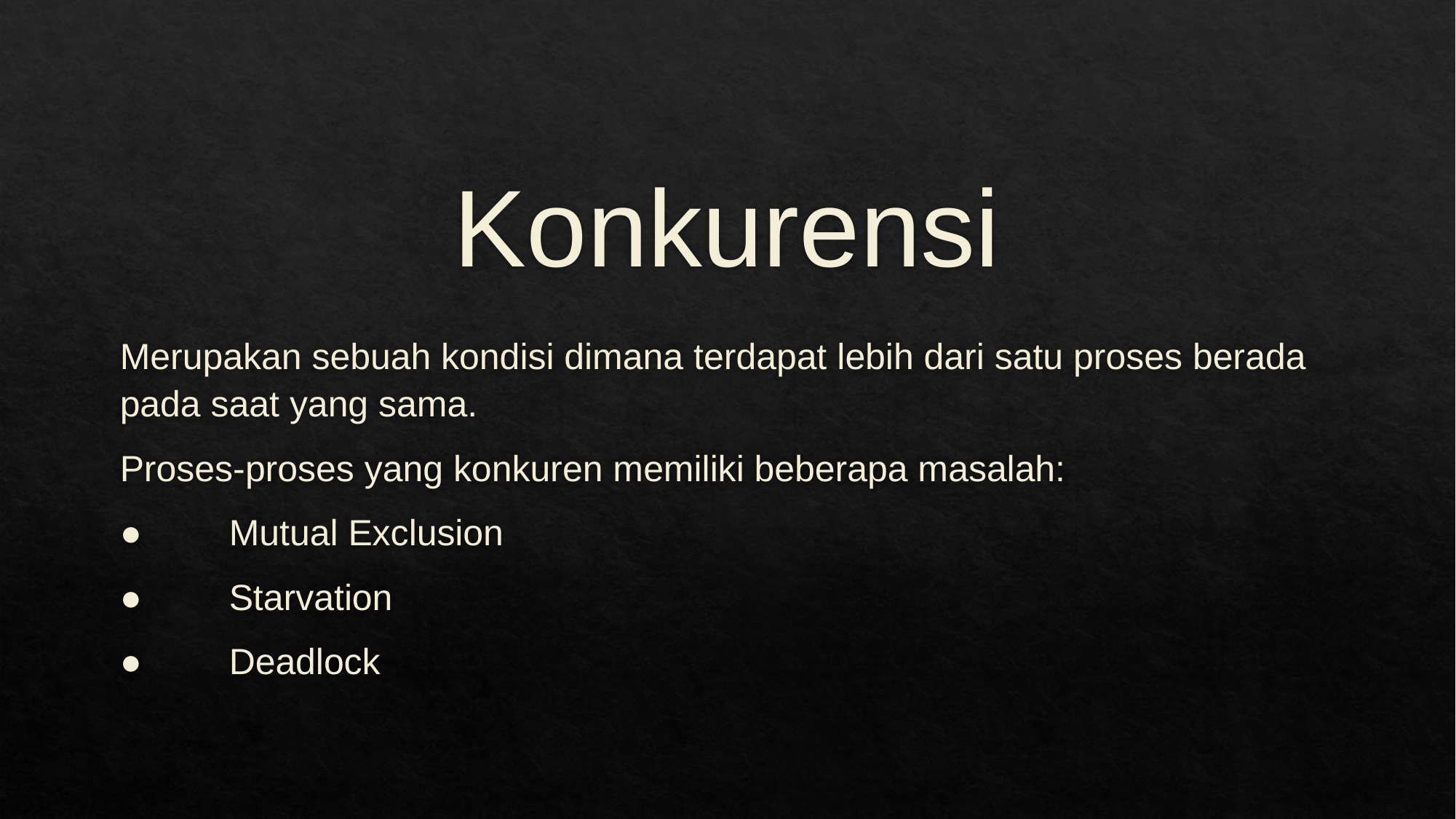

# Konkurensi
Merupakan sebuah kondisi dimana terdapat lebih dari satu proses berada pada saat yang sama.
Proses-proses yang konkuren memiliki beberapa masalah:
●	Mutual Exclusion
●	Starvation
●	Deadlock